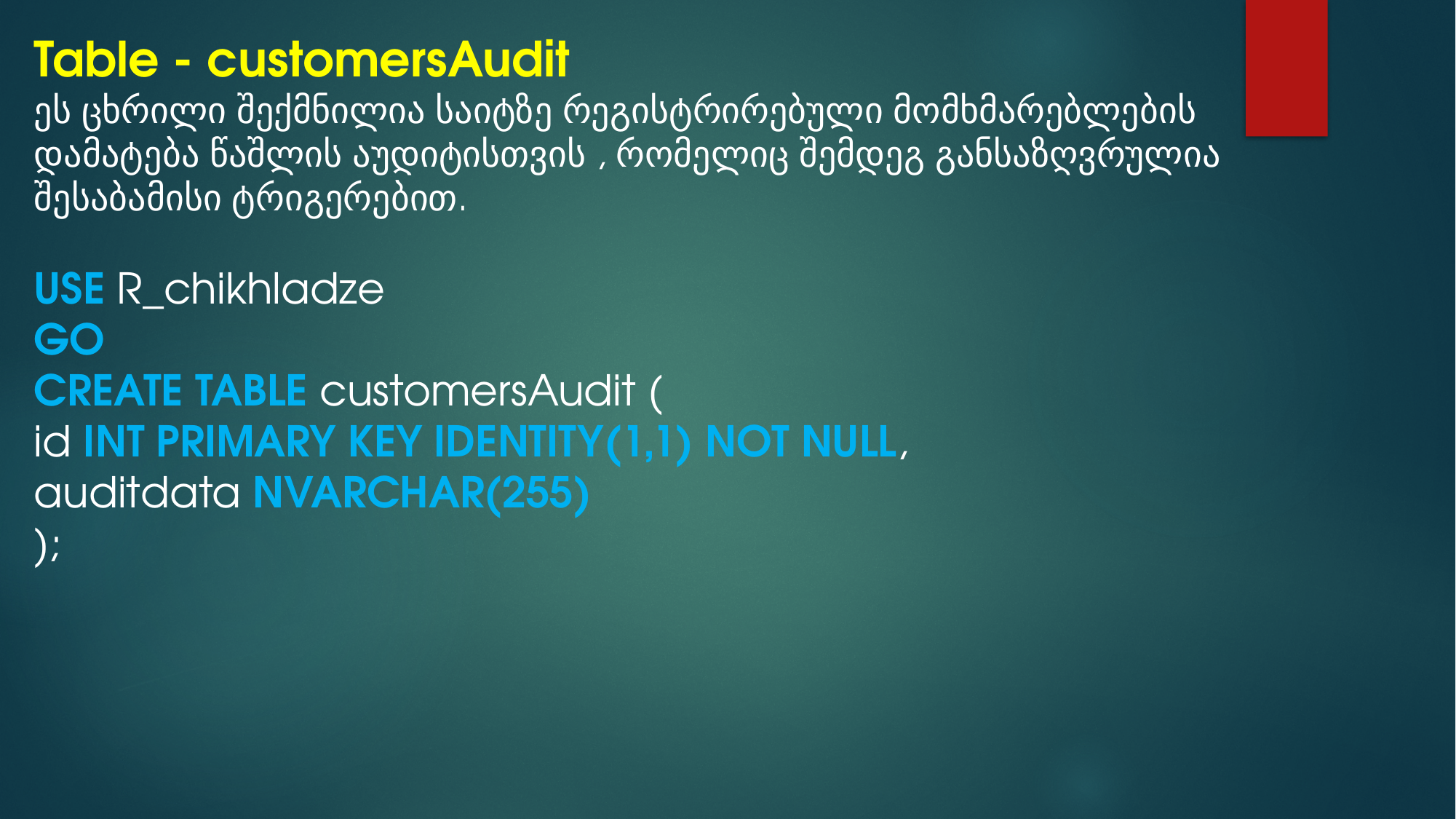

Table - customersAudit
ეს ცხრილი შექმნილია საიტზე რეგისტრირებული მომხმარებლების დამატება წაშლის აუდიტისთვის , რომელიც შემდეგ განსაზღვრულია შესაბამისი ტრიგერებით.

USE R_chikhladze
GO
CREATE TABLE customersAudit (
id INT PRIMARY KEY IDENTITY(1,1) NOT NULL,
auditdata NVARCHAR(255)
);